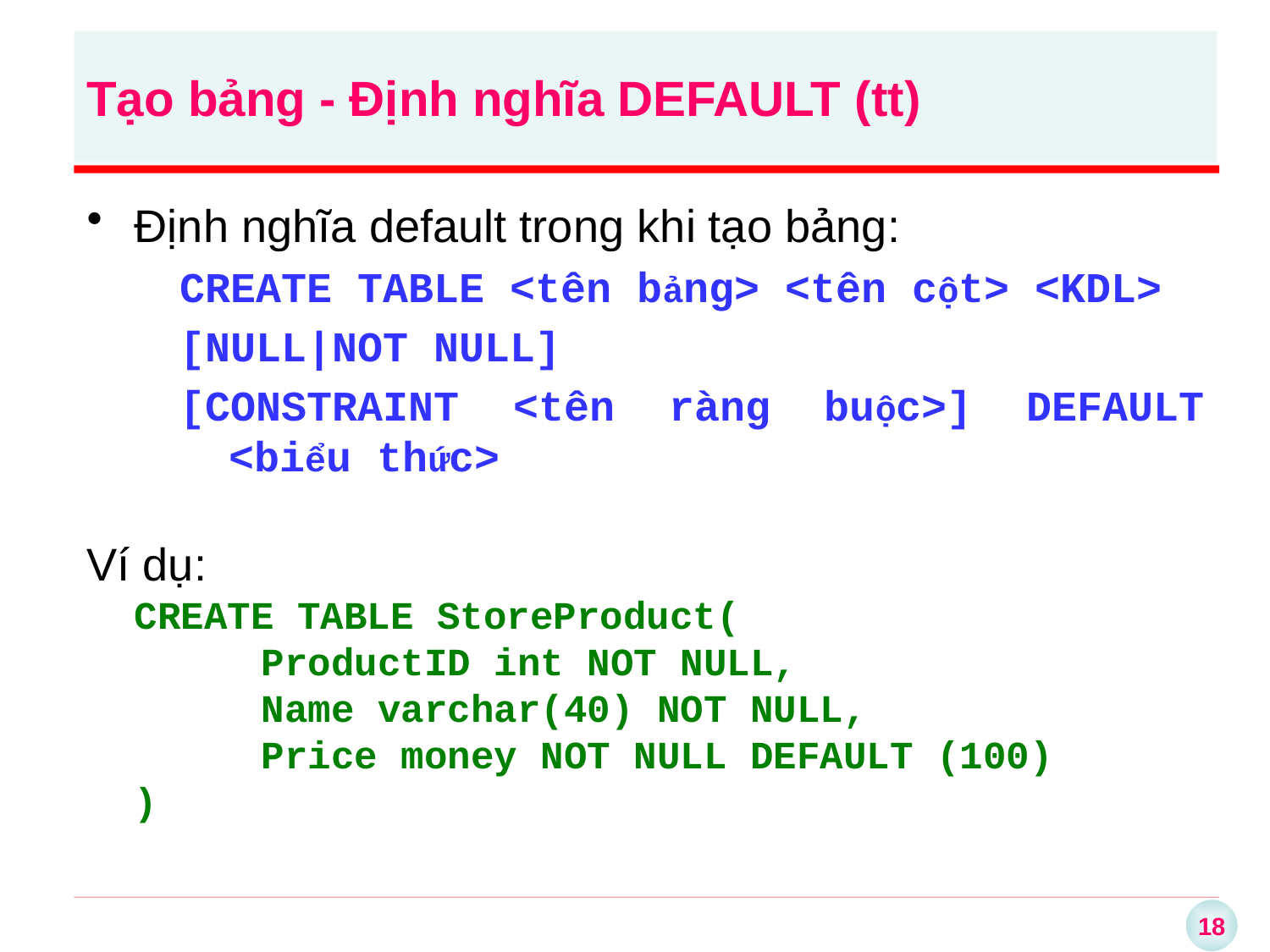

Tạo bảng - Định nghĩa DEFAULT (tt)
Định nghĩa default trong khi tạo bảng:
CREATE TABLE <tên bảng> <tên cột> <KDL>
[NULL|NOT NULL]
[CONSTRAINT <tên ràng buộc>] DEFAULT <biểu thức>

Ví dụ:
	CREATE TABLE StoreProduct(
		ProductID int NOT NULL,
		Name varchar(40) NOT NULL,
		Price money NOT NULL DEFAULT (100)
	)